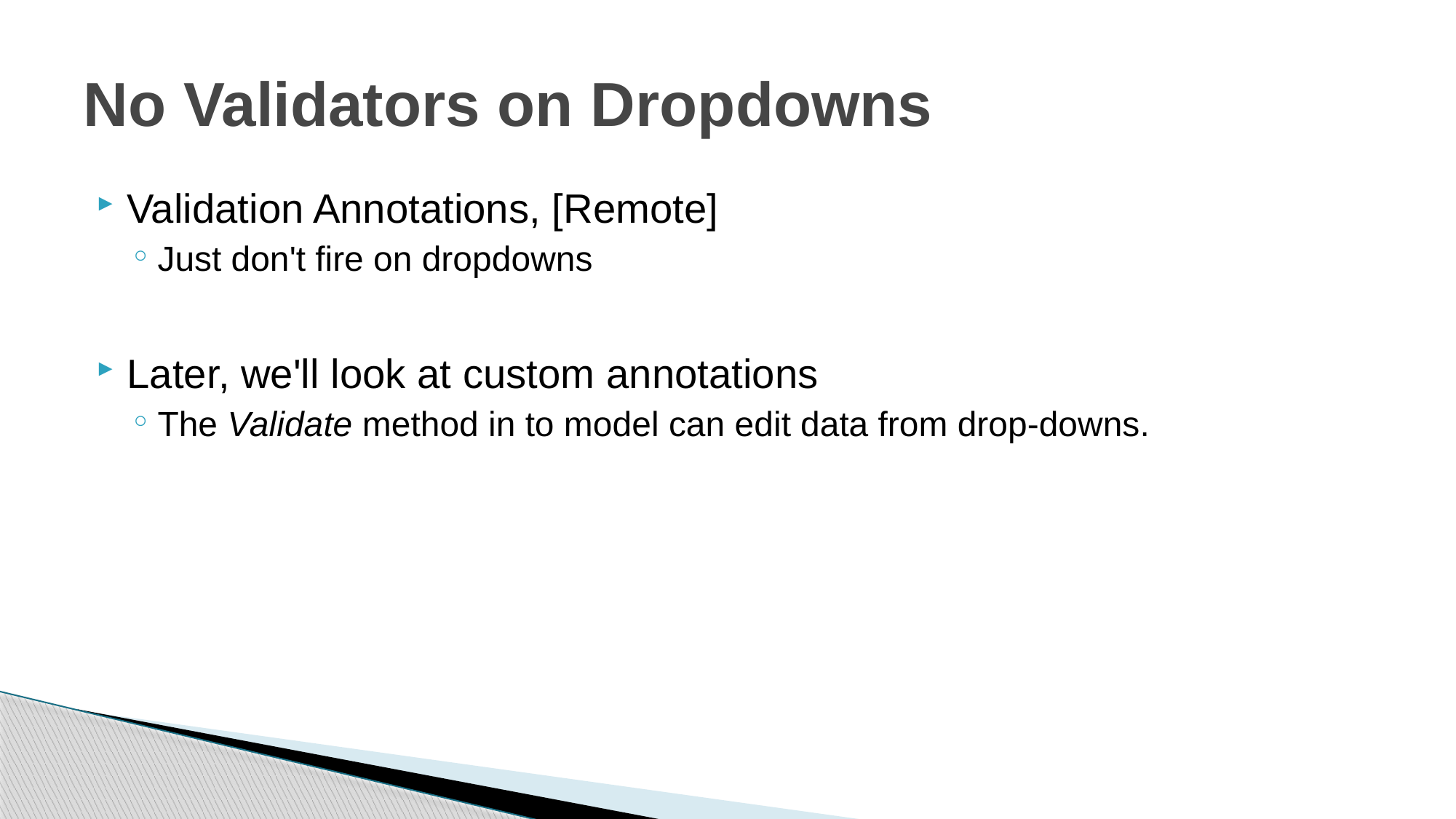

# No Validators on Dropdowns
Validation Annotations, [Remote]
Just don't fire on dropdowns

Later, we'll look at custom annotations
The Validate method in to model can edit data from drop-downs.